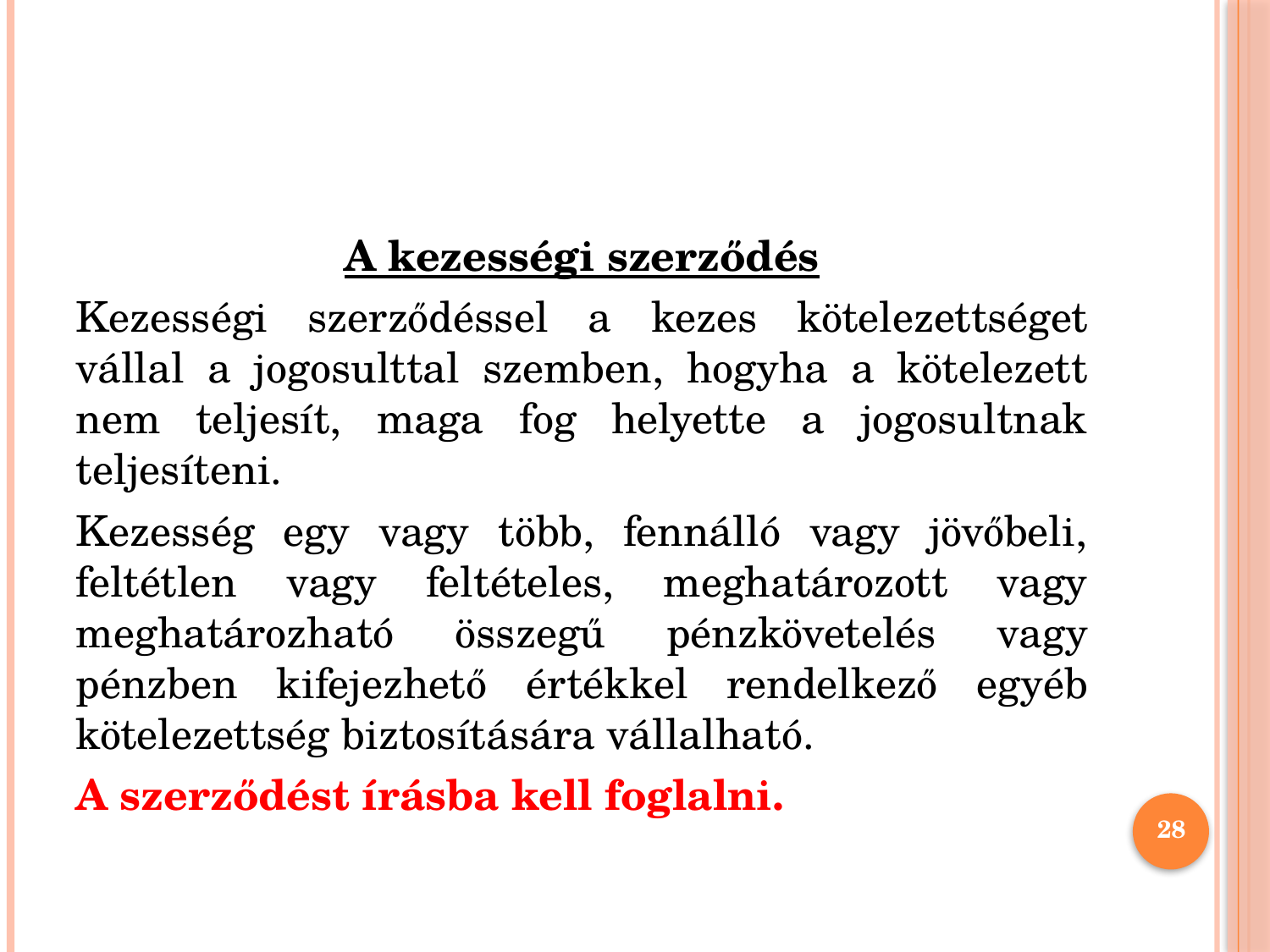

#
A kezességi szerződés
Kezességi szerződéssel a kezes kötelezettséget vállal a jogosulttal szemben, hogyha a kötelezett nem teljesít, maga fog helyette a jogosultnak teljesíteni.
Kezesség egy vagy több, fennálló vagy jövőbeli, feltétlen vagy feltételes, meghatározott vagy meghatározható összegű pénzkövetelés vagy pénzben kifejezhető értékkel rendelkező egyéb kötelezettség biztosítására vállalható.
A szerződést írásba kell foglalni.

28